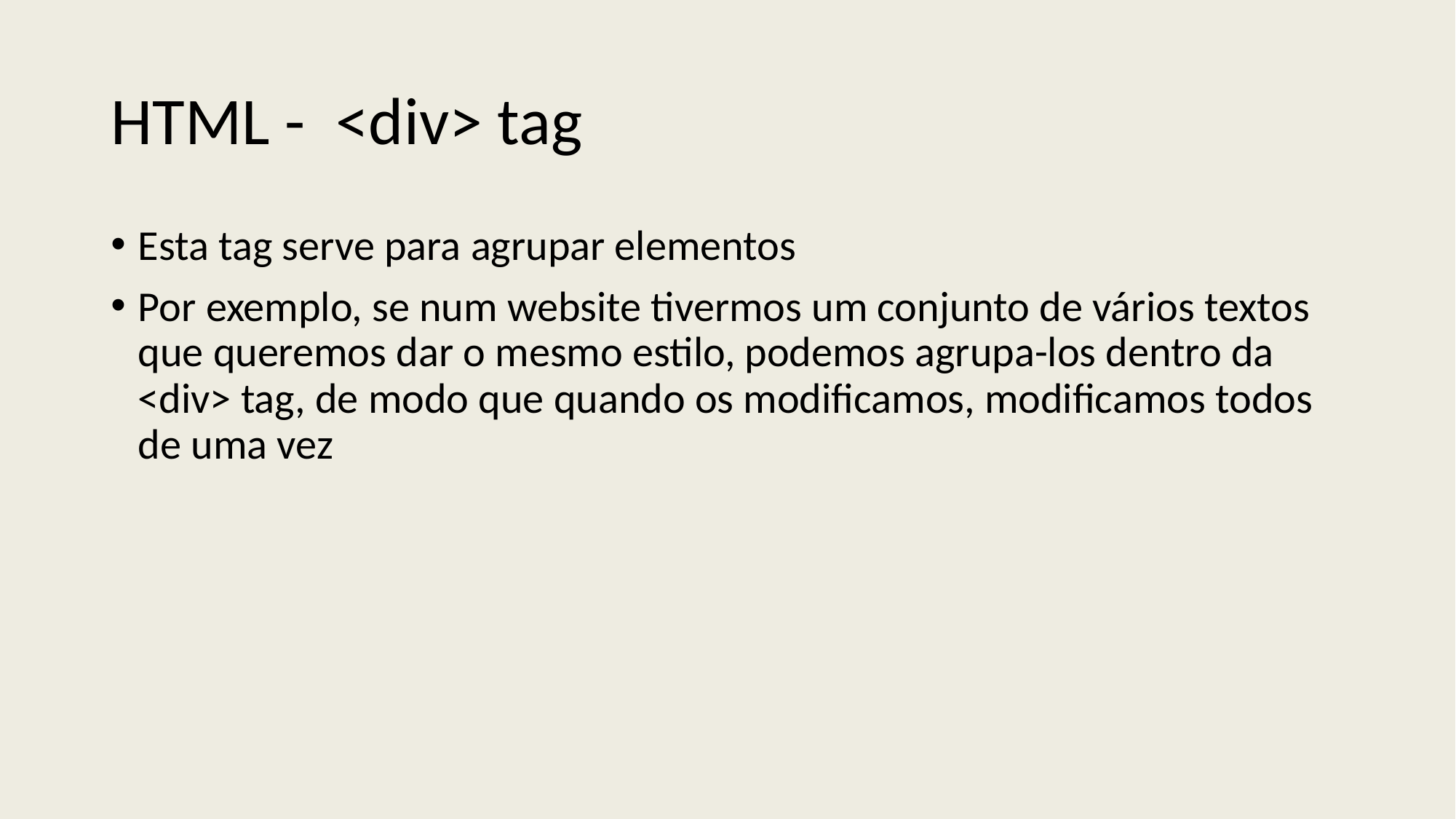

# HTML -  <div> tag
Esta tag serve para agrupar elementos
Por exemplo, se num website tivermos um conjunto de vários textos que queremos dar o mesmo estilo, podemos agrupa-los dentro da <div> tag, de modo que quando os modificamos, modificamos todos de uma vez